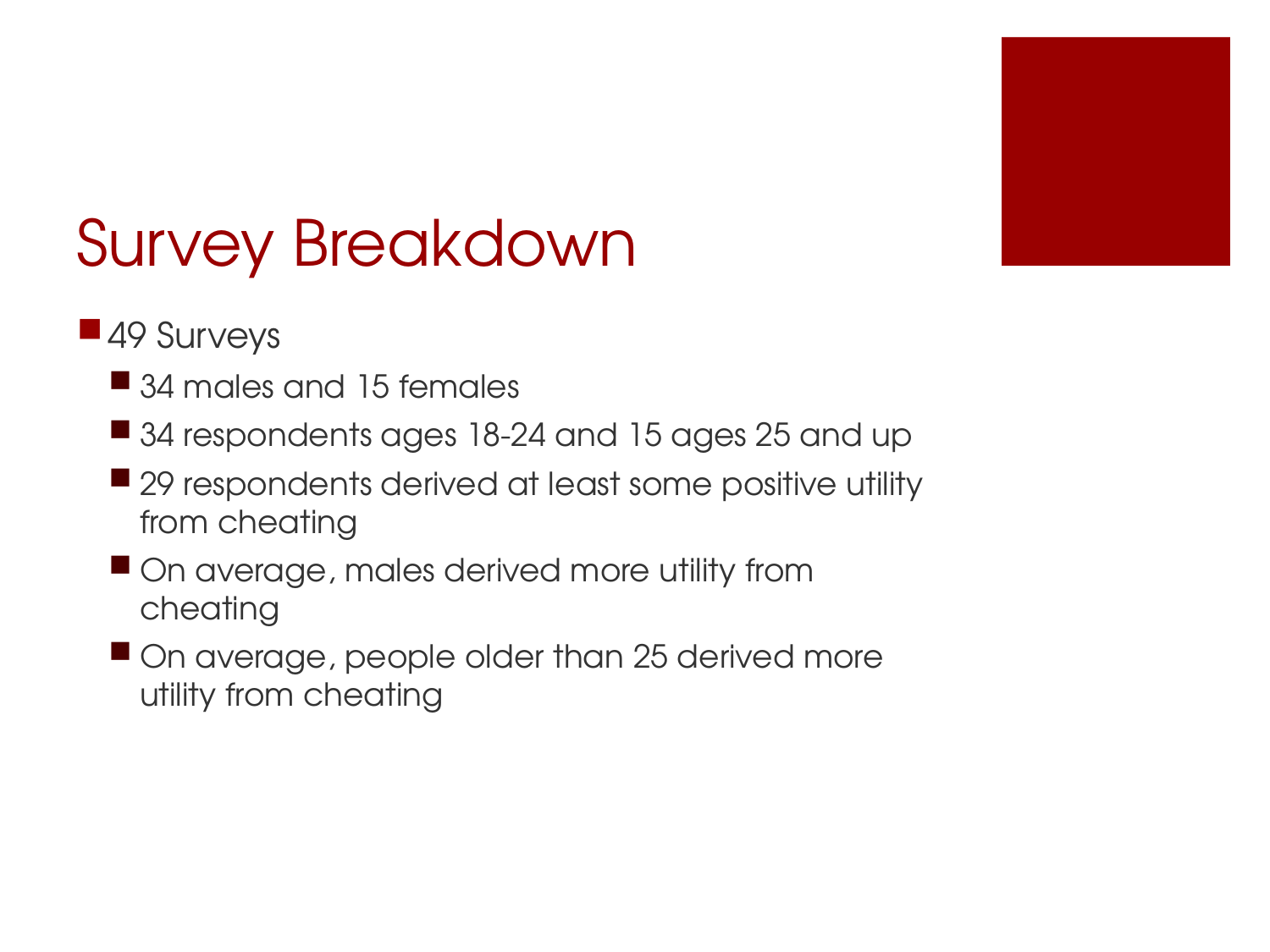

# Survey Breakdown
49 Surveys
34 males and 15 females
34 respondents ages 18-24 and 15 ages 25 and up
29 respondents derived at least some positive utility from cheating
On average, males derived more utility from cheating
On average, people older than 25 derived more utility from cheating